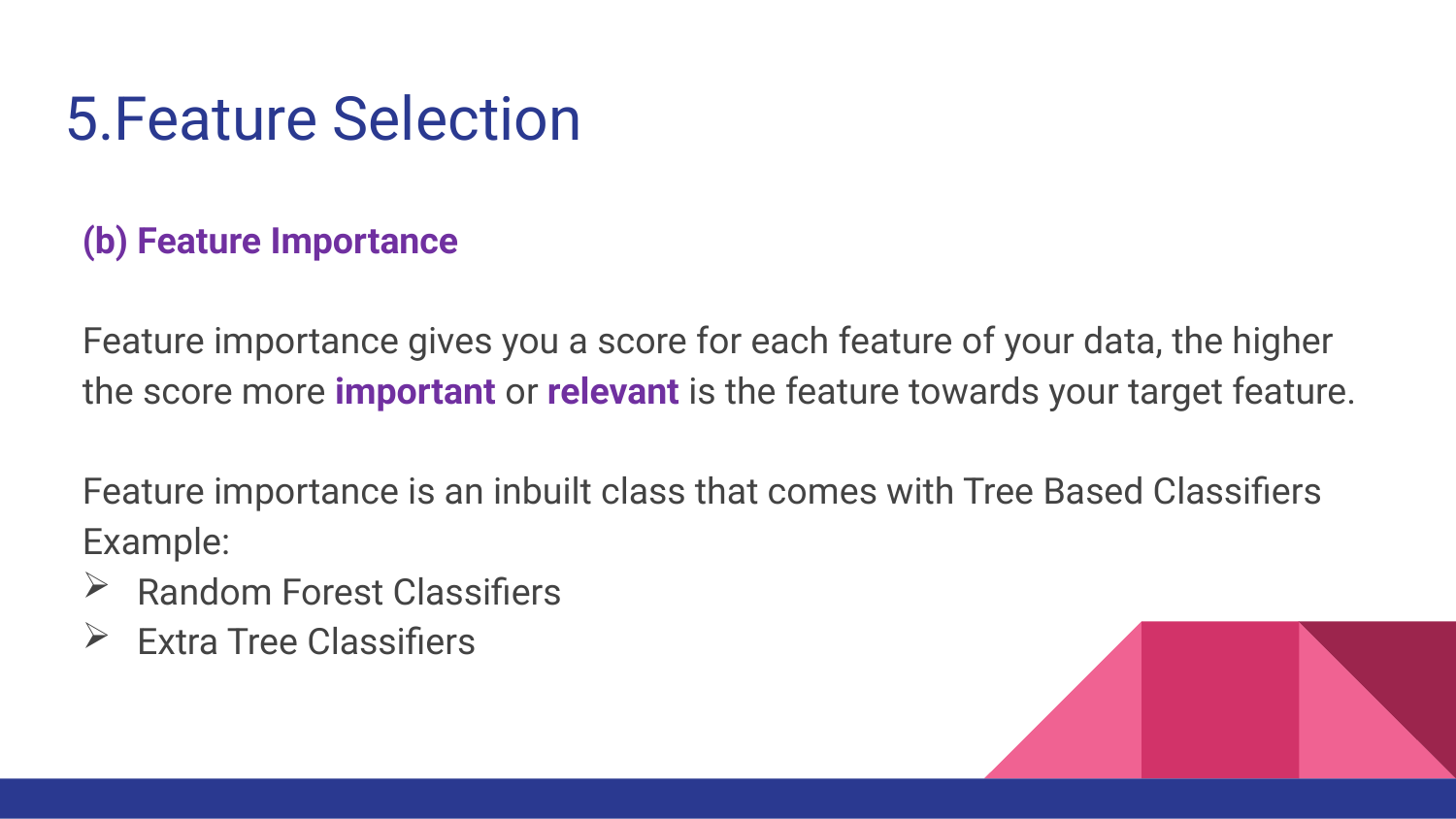

# 5.Feature Selection
(b) Feature Importance

Feature importance gives you a score for each feature of your data, the higher the score more important or relevant is the feature towards your target feature.

Feature importance is an inbuilt class that comes with Tree Based Classifiers
Example:
Random Forest Classifiers
Extra Tree Classifiers